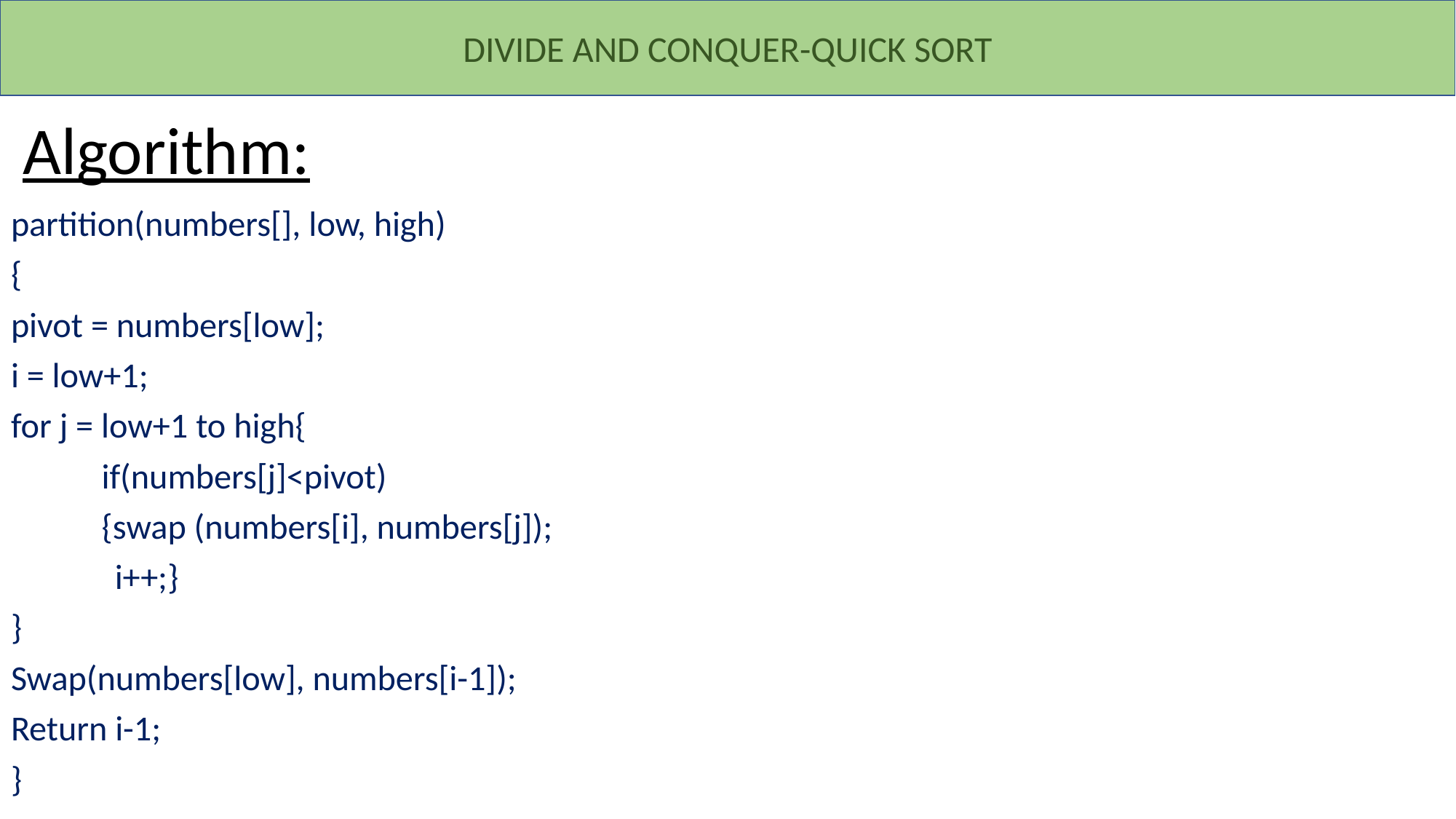

DIVIDE AND CONQUER-QUICK SORT
# Algorithm:
partition(numbers[], low, high)
{
pivot = numbers[low];
i = low+1;
for j = low+1 to high{
	if(numbers[j]<pivot)
	{swap (numbers[i], numbers[j]);
             i++;}
}
Swap(numbers[low], numbers[i-1]);
Return i-1;
}